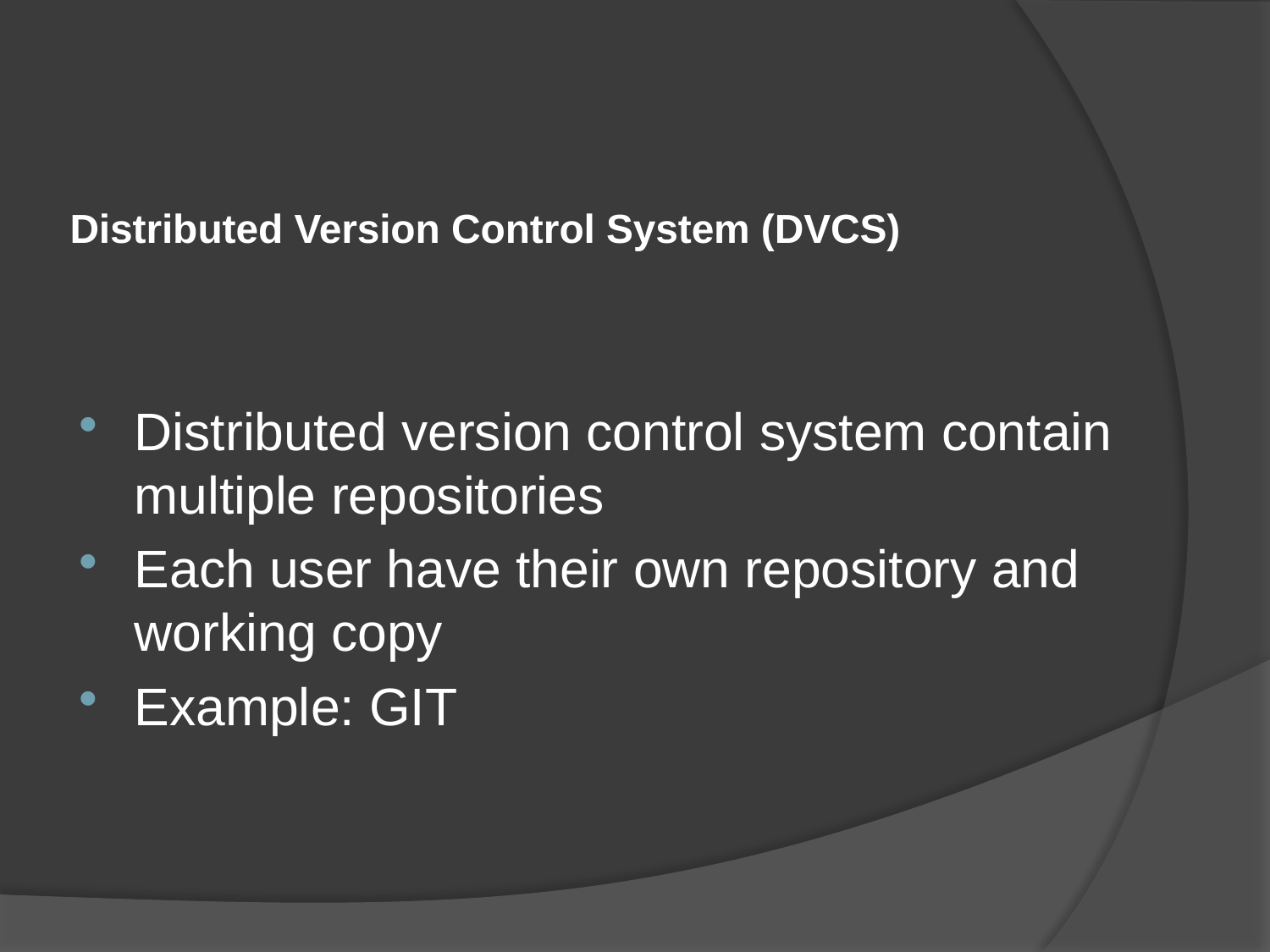

# Distributed Version Control System (DVCS)
Distributed version control system contain multiple repositories
Each user have their own repository and working copy
Example: GIT